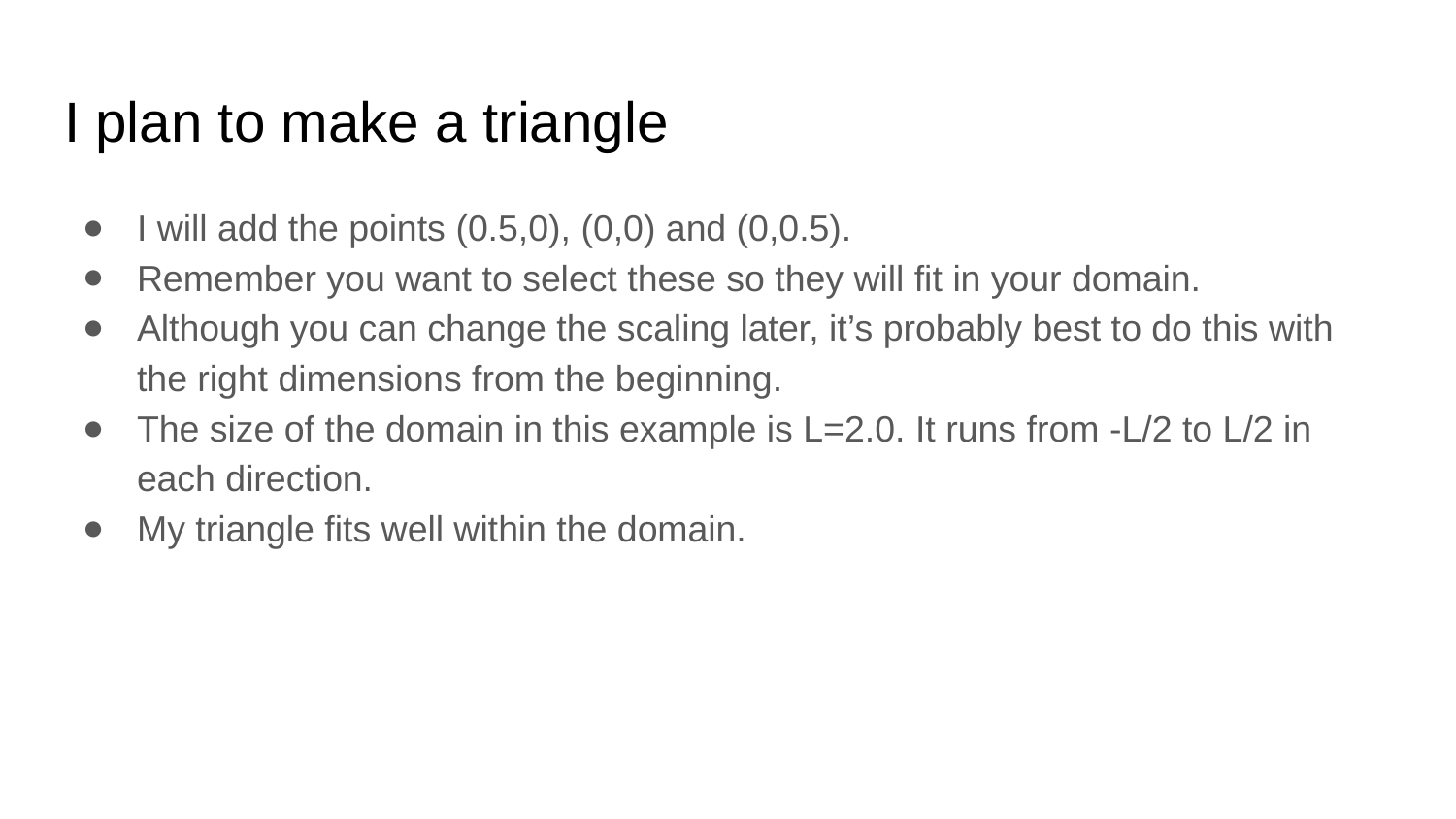

# I plan to make a triangle
I will add the points (0.5,0), (0,0) and (0,0.5).
Remember you want to select these so they will fit in your domain.
Although you can change the scaling later, it’s probably best to do this with the right dimensions from the beginning.
The size of the domain in this example is L=2.0. It runs from -L/2 to L/2 in each direction.
My triangle fits well within the domain.